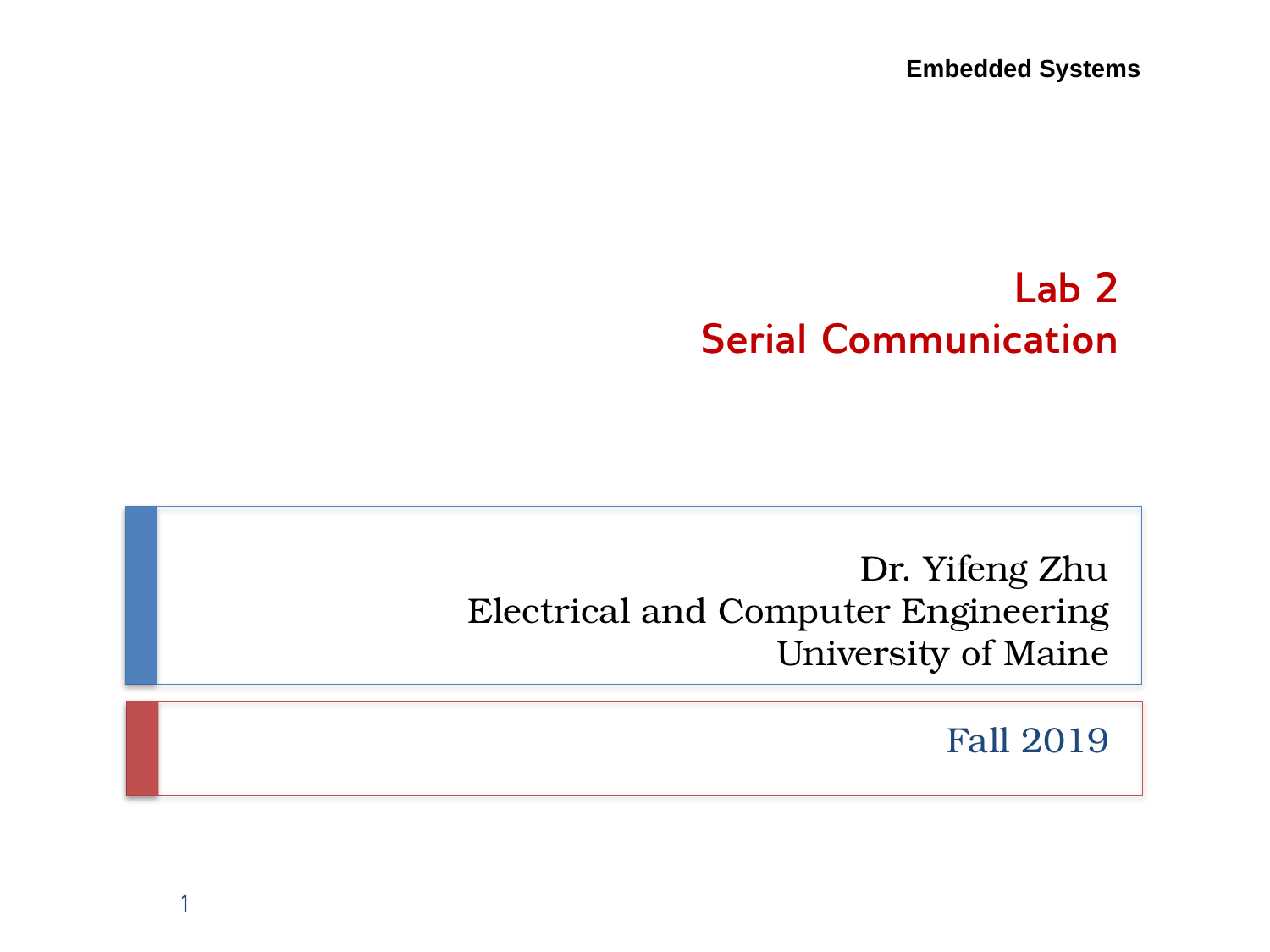

Embedded Systems
Lab 2
Serial Communication
# Dr. Yifeng Zhu Electrical and Computer Engineering University of Maine
Fall 2019
1